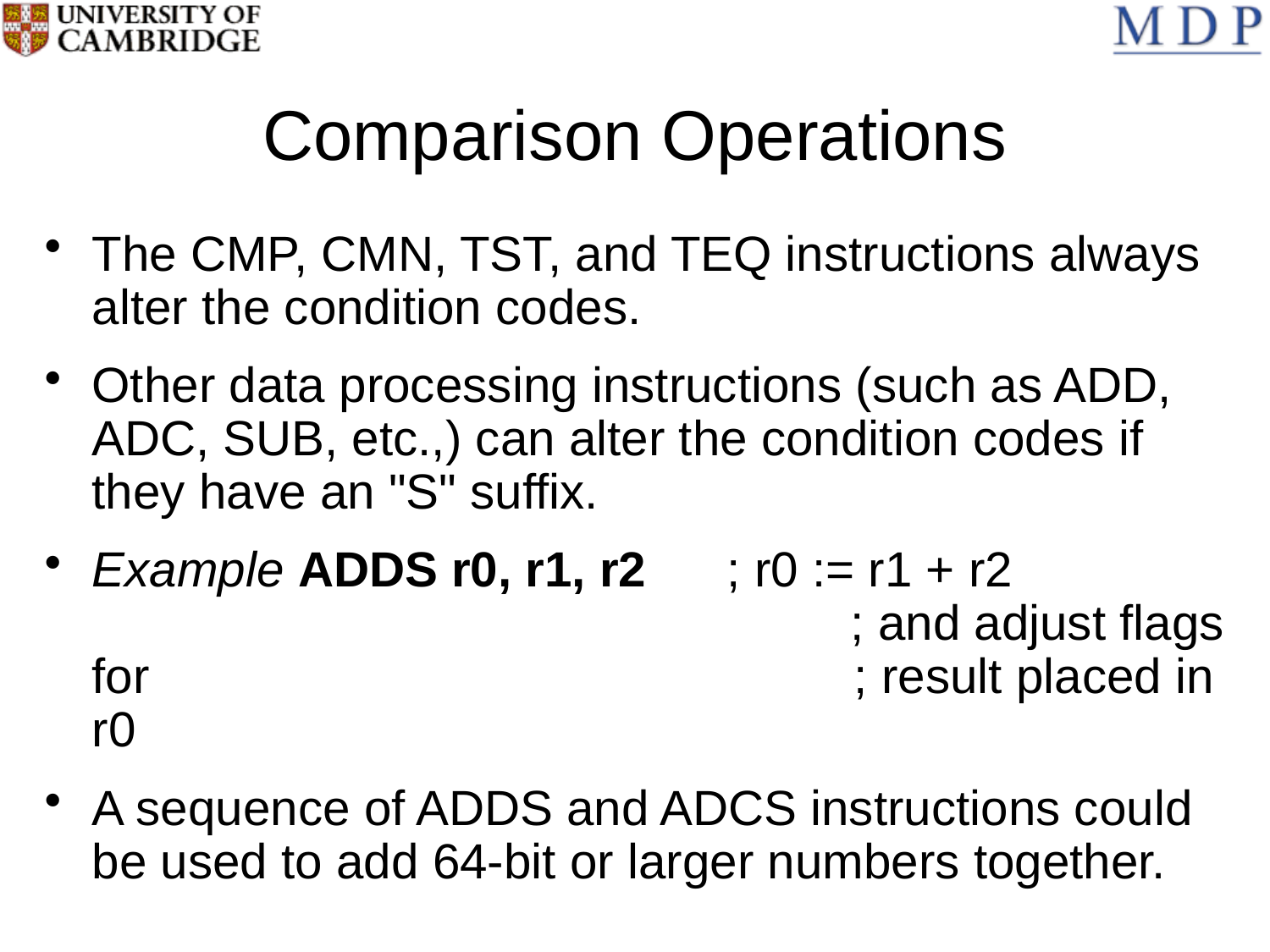

# Comparison Operations
The CMP, CMN, TST, and TEQ instructions always alter the condition codes.
Other data processing instructions (such as ADD, ADC, SUB, etc.,) can alter the condition codes if they have an "S" suffix.
Example ADDS r0, r1, r2 	; r0 := r1 + r2 						         ; and adjust flags for 						; result placed in r0
A sequence of ADDS and ADCS instructions could be used to add 64-bit or larger numbers together.